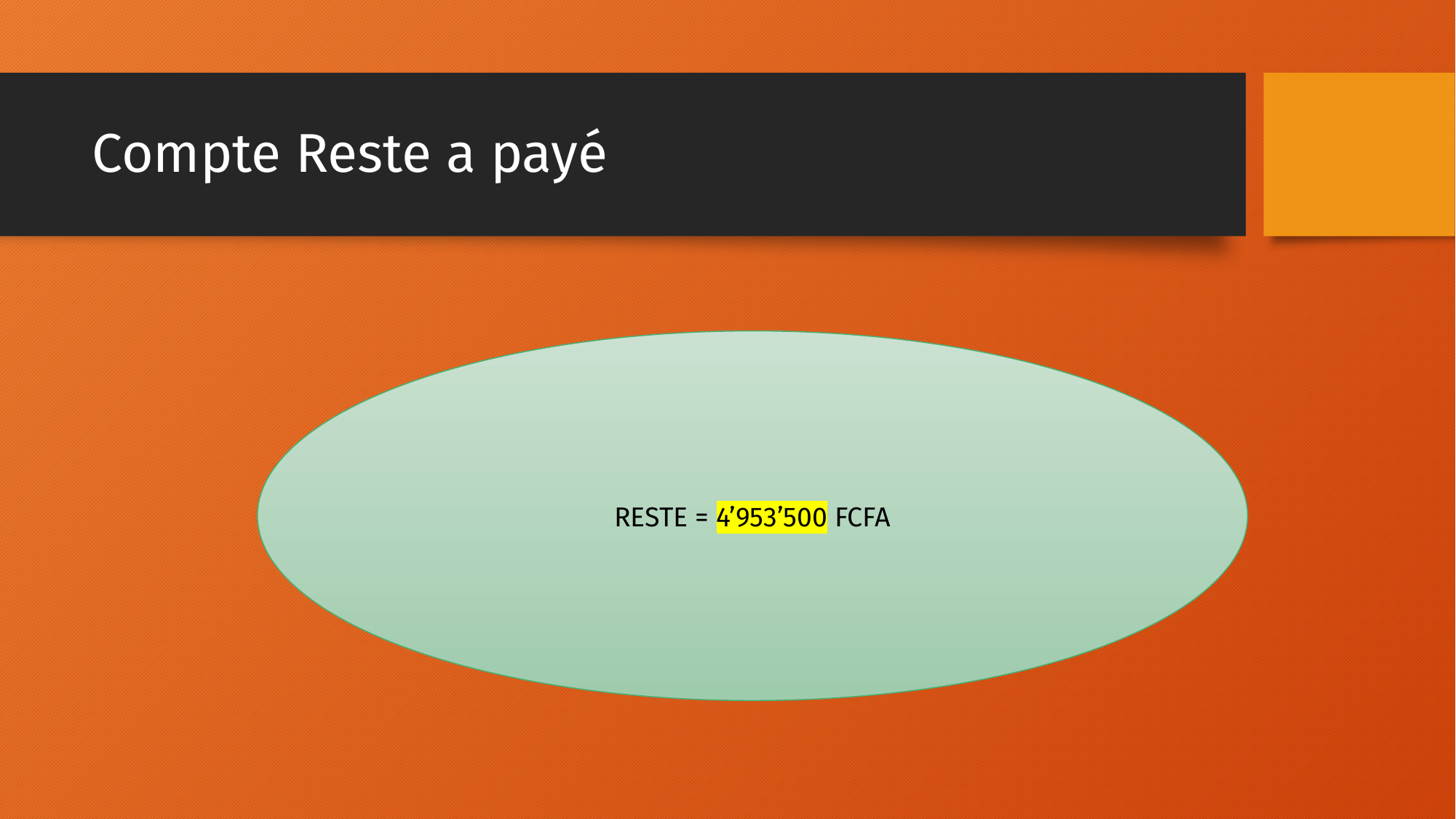

# Compte Reste a payé
RESTE = 4’953’500 FCFA